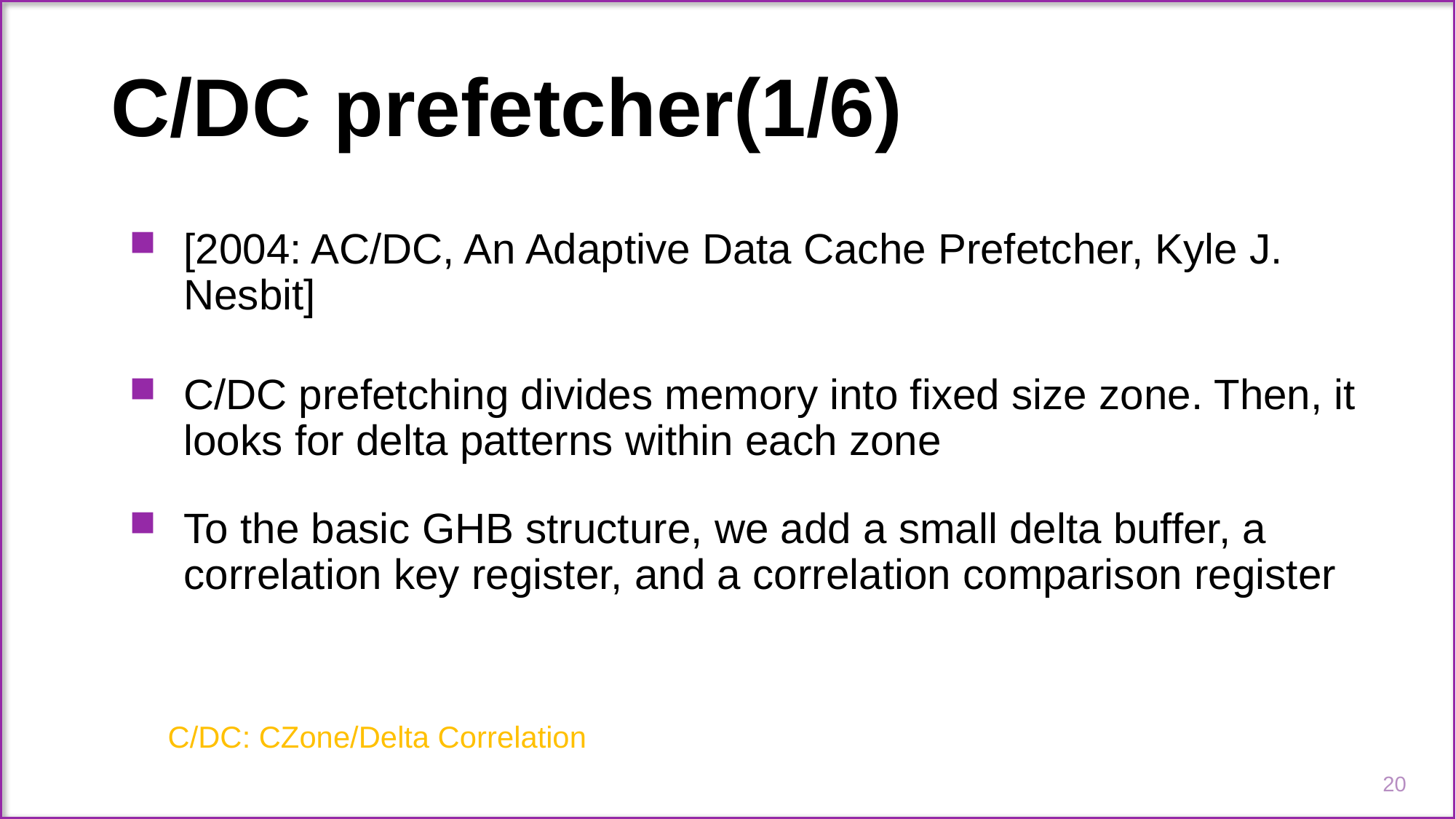

C/DC prefetcher(1/6)
[2004: AC/DC, An Adaptive Data Cache Prefetcher, Kyle J. Nesbit]
C/DC prefetching divides memory into fixed size zone. Then, it looks for delta patterns within each zone
To the basic GHB structure, we add a small delta buffer, a correlation key register, and a correlation comparison register
C/DC: CZone/Delta Correlation
20